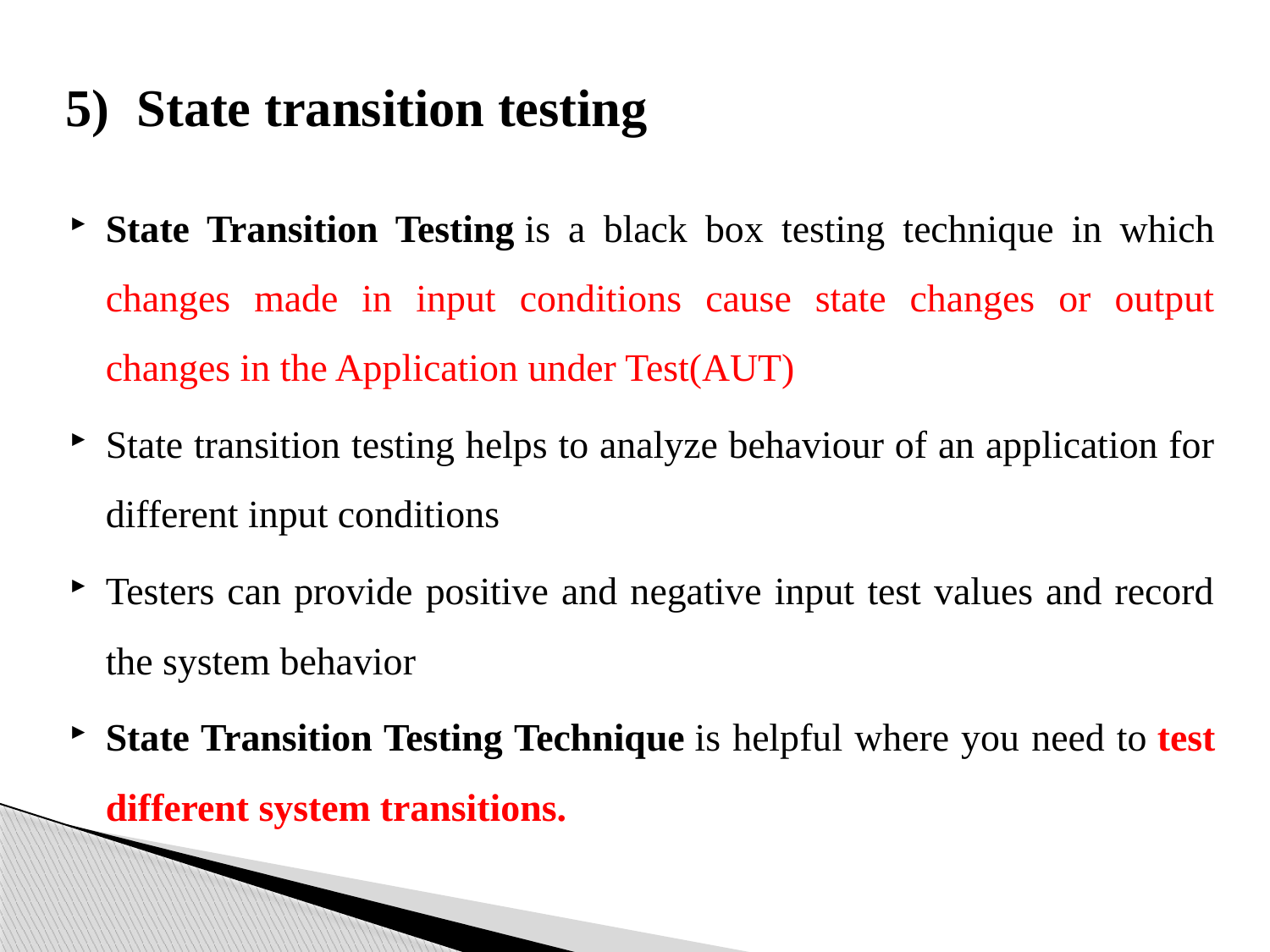

# State transition testing
State Transition Testing is a black box testing technique in which changes made in input conditions cause state changes or output changes in the Application under Test(AUT)
State transition testing helps to analyze behaviour of an application for different input conditions
Testers can provide positive and negative input test values and record the system behavior
State Transition Testing Technique is helpful where you need to test different system transitions.